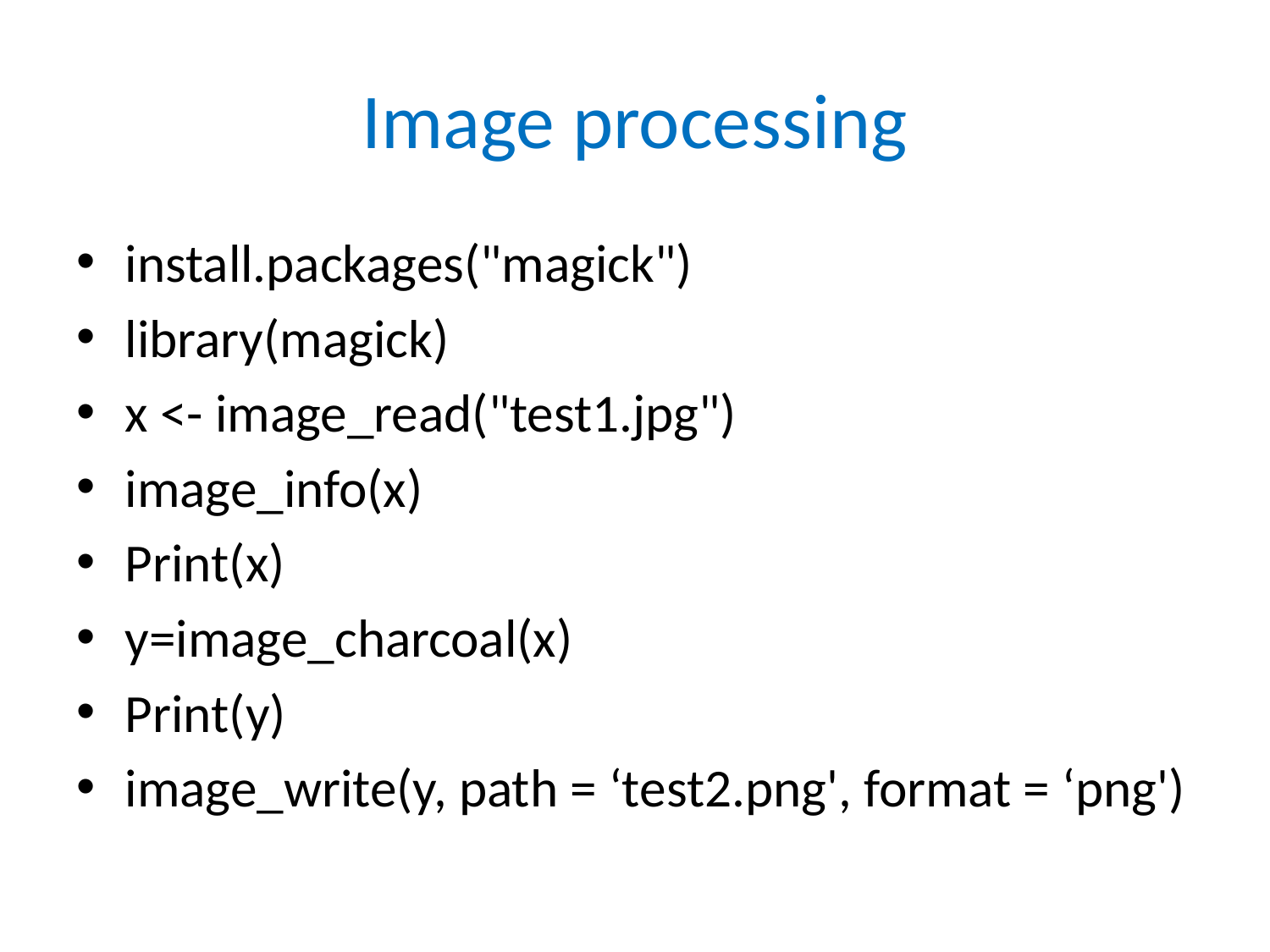

# Image processing
install.packages("magick")
library(magick)
x <- image_read("test1.jpg")
image_info(x)
Print(x)
y=image_charcoal(x)
Print(y)
image_write(y, path = ‘test2.png', format = ‘png')